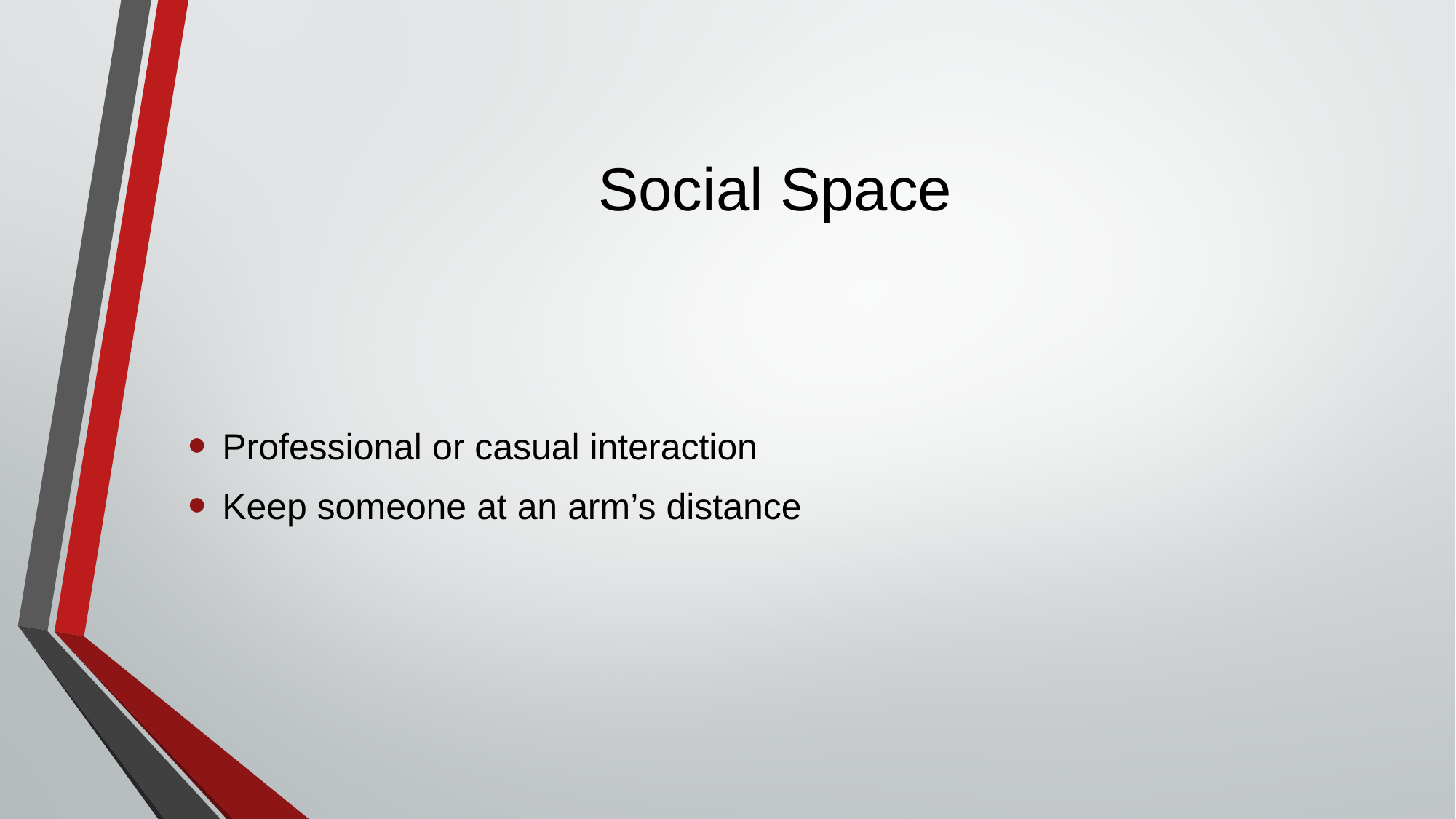

# Social Space
Professional or casual interaction
Keep someone at an arm’s distance